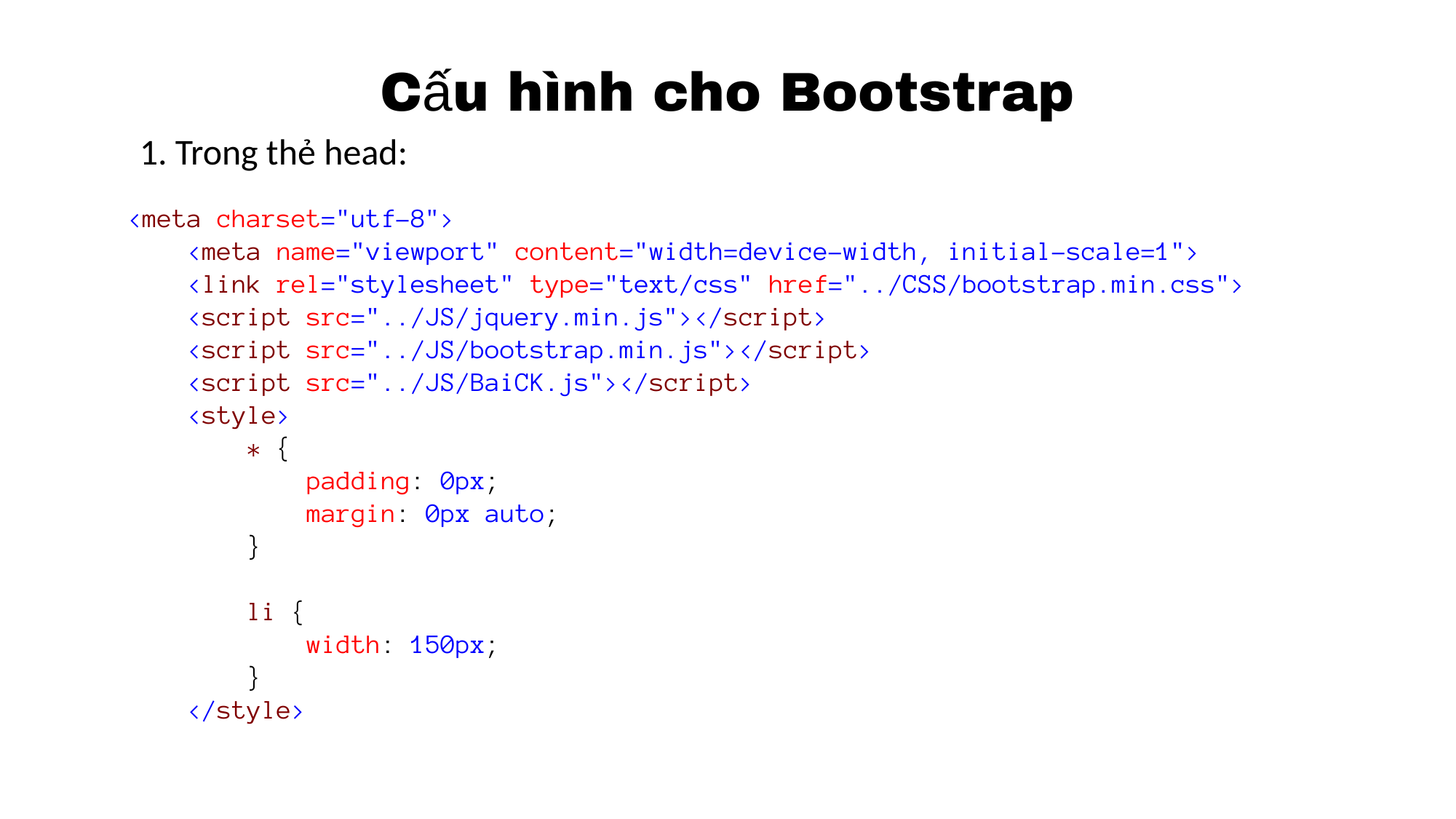

# Cấu hình cho Bootstrap
1. Trong thẻ head:
<meta charset="utf-8">
    <meta name="viewport" content="width=device-width, initial-scale=1">
    <link rel="stylesheet" type="text/css" href="../CSS/bootstrap.min.css">
    <script src="../JS/jquery.min.js"></script>
    <script src="../JS/bootstrap.min.js"></script>
    <script src="../JS/BaiCK.js"></script>
    <style>
        * {
            padding: 0px;
            margin: 0px auto;
        }

        li {
            width: 150px;
        }
    </style>